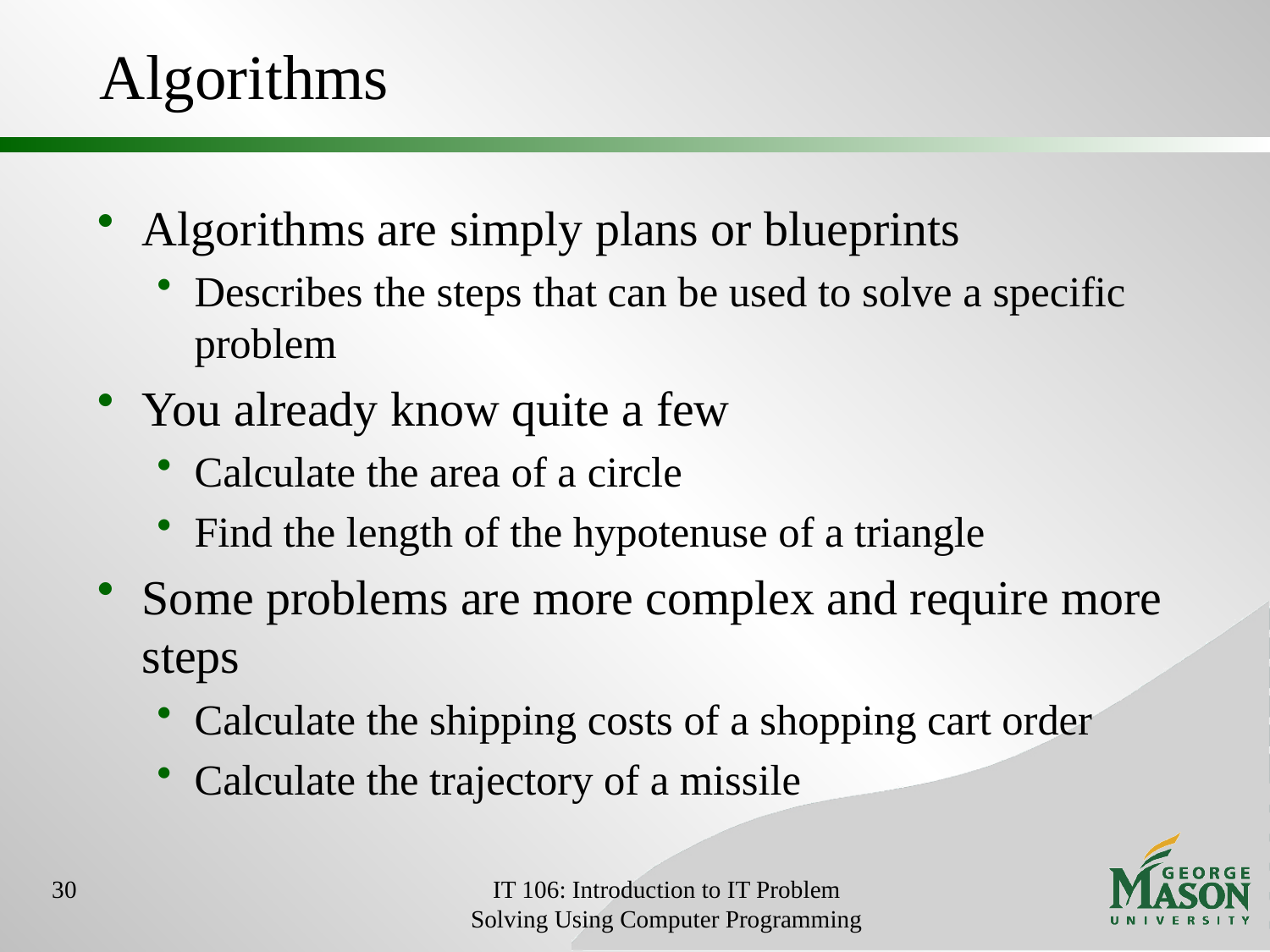

# Algorithms
Algorithms are simply plans or blueprints
Describes the steps that can be used to solve a specific problem
You already know quite a few
Calculate the area of a circle
Find the length of the hypotenuse of a triangle
Some problems are more complex and require more steps
Calculate the shipping costs of a shopping cart order
Calculate the trajectory of a missile
30
IT 106: Introduction to IT Problem Solving Using Computer Programming